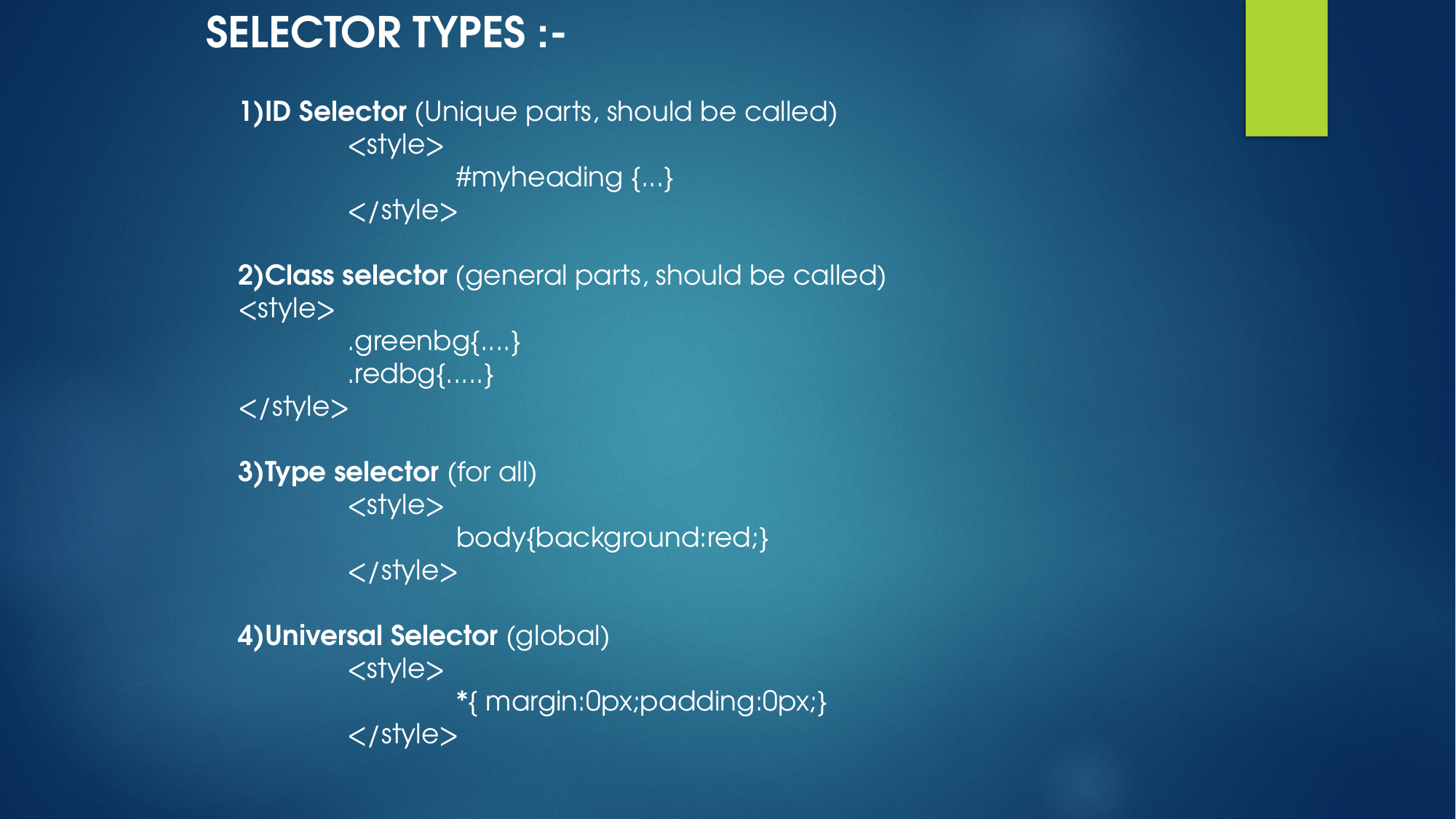

SELECTOR TYPES :-
1)ID Selector (Unique parts, should be called)
	<style>
		#myheading {...}
	</style>

2)Class selector (general parts, should be called)
<style>
	.greenbg{....}
	.redbg{.....}
</style>

3)Type selector (for all)
	<style>
		body{background:red;}
	</style>

4)Universal Selector (global)
	<style>
		*{ margin:0px;padding:0px;}
	</style>